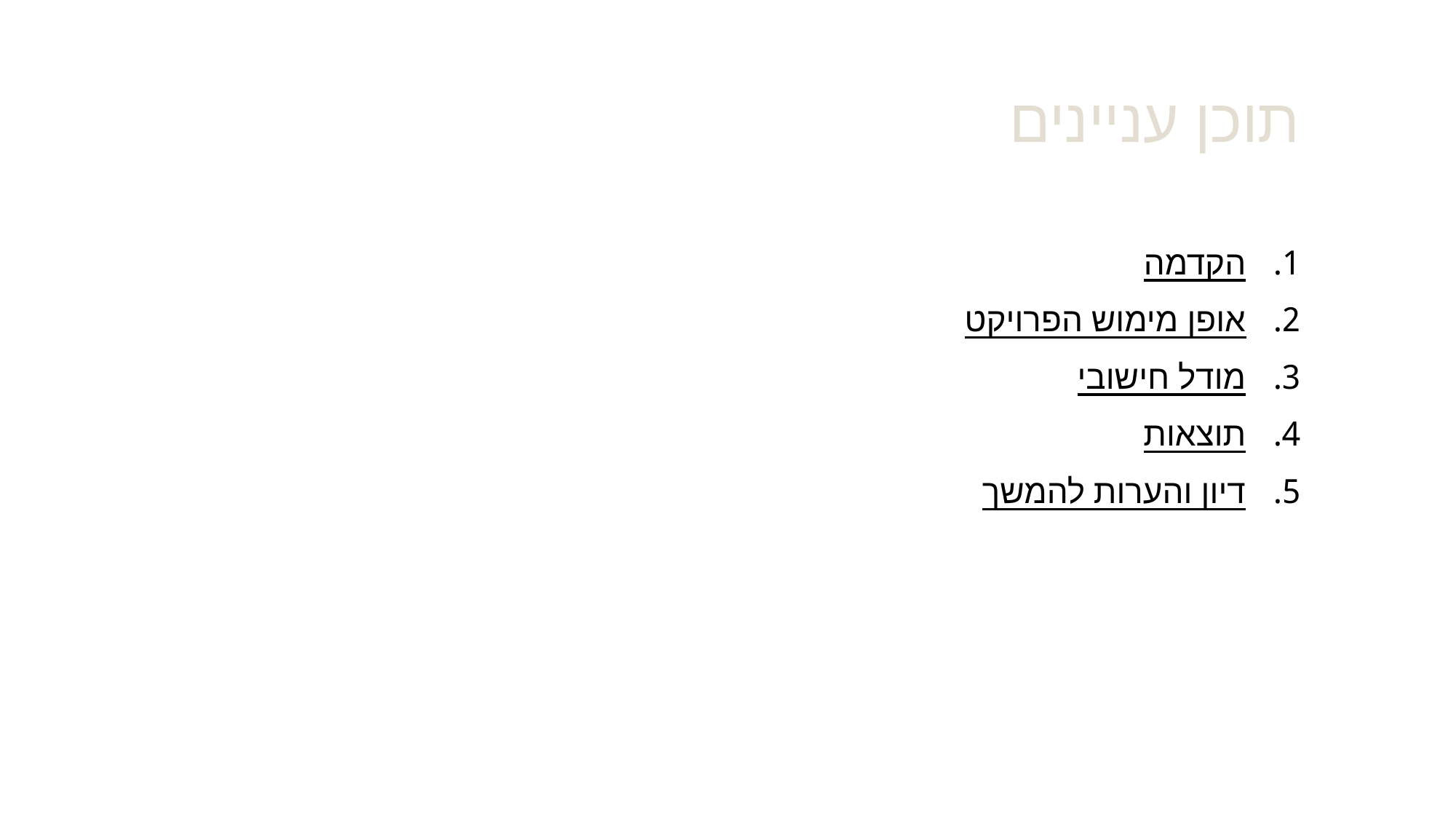

# תוכן עניינים
הקדמה
אופן מימוש הפרויקט
מודל חישובי
תוצאות
דיון והערות להמשך